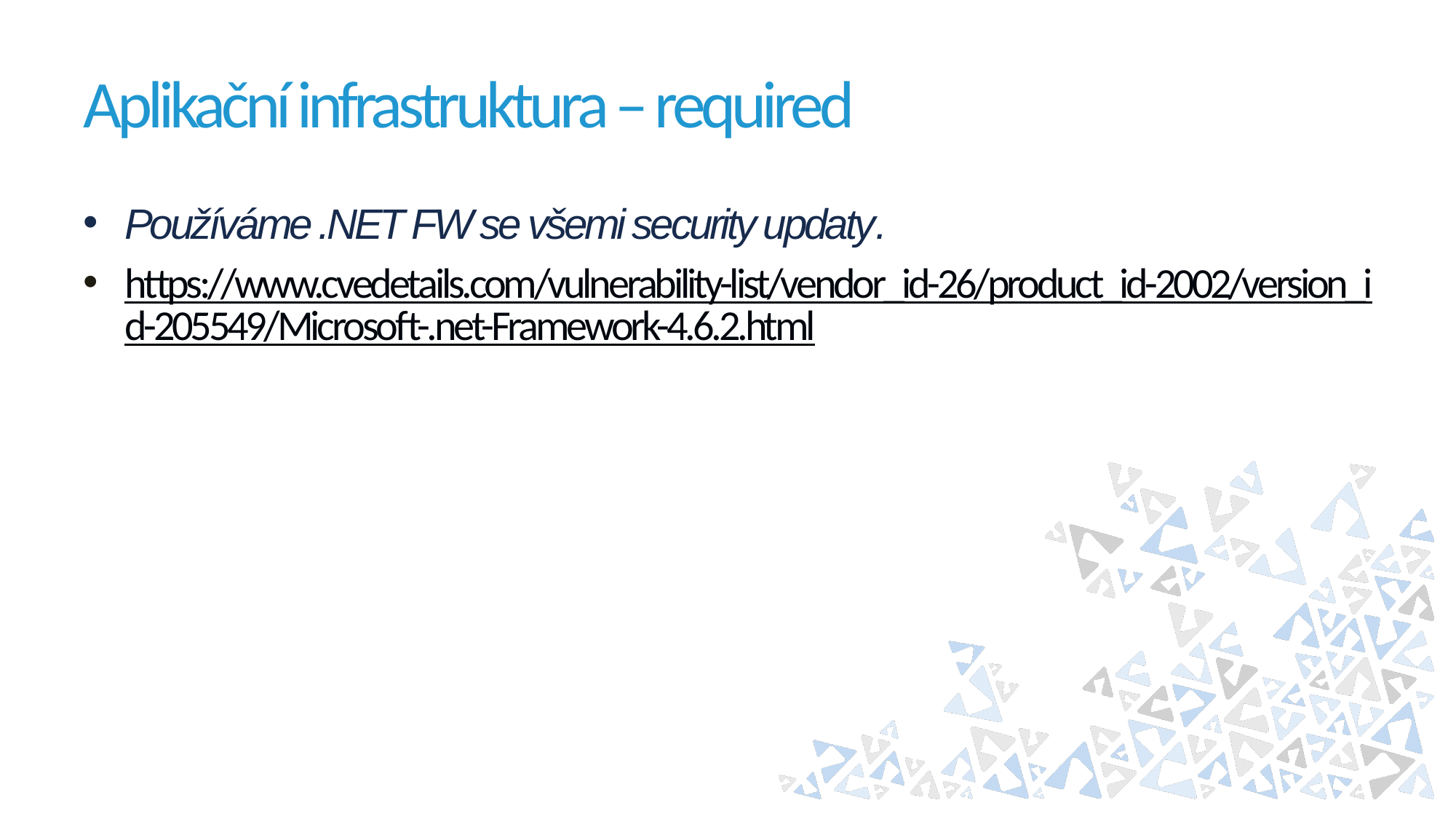

# Aplikační infrastruktura – required
Používáme .NET FW se všemi security updaty.
https://www.cvedetails.com/vulnerability-list/vendor_id-26/product_id-2002/version_id-205549/Microsoft-.net-Framework-4.6.2.html